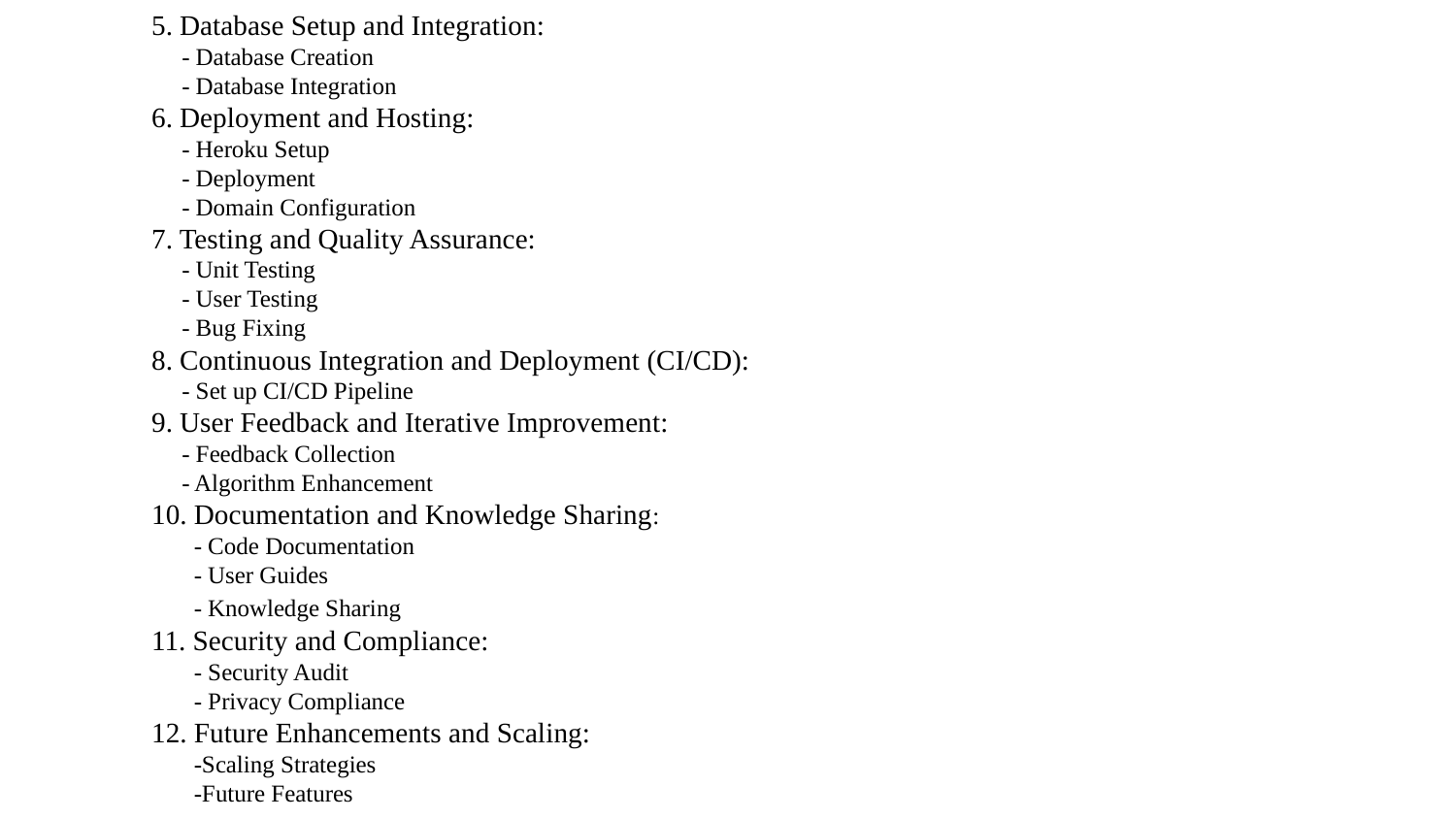

5. Database Setup and Integration:
     - Database Creation
     - Database Integration
6. Deployment and Hosting:
     - Heroku Setup
     - Deployment
     - Domain Configuration
7. Testing and Quality Assurance:
     - Unit Testing
     - User Testing
     - Bug Fixing
8. Continuous Integration and Deployment (CI/CD):
     - Set up CI/CD Pipeline
9. User Feedback and Iterative Improvement:
     - Feedback Collection
     - Algorithm Enhancement
10. Documentation and Knowledge Sharing:
       - Code Documentation
       - User Guides
       - Knowledge Sharing
11. Security and Compliance:
       - Security Audit
       - Privacy Compliance
12. Future Enhancements and Scaling:
       -Scaling Strategies
       -Future Features